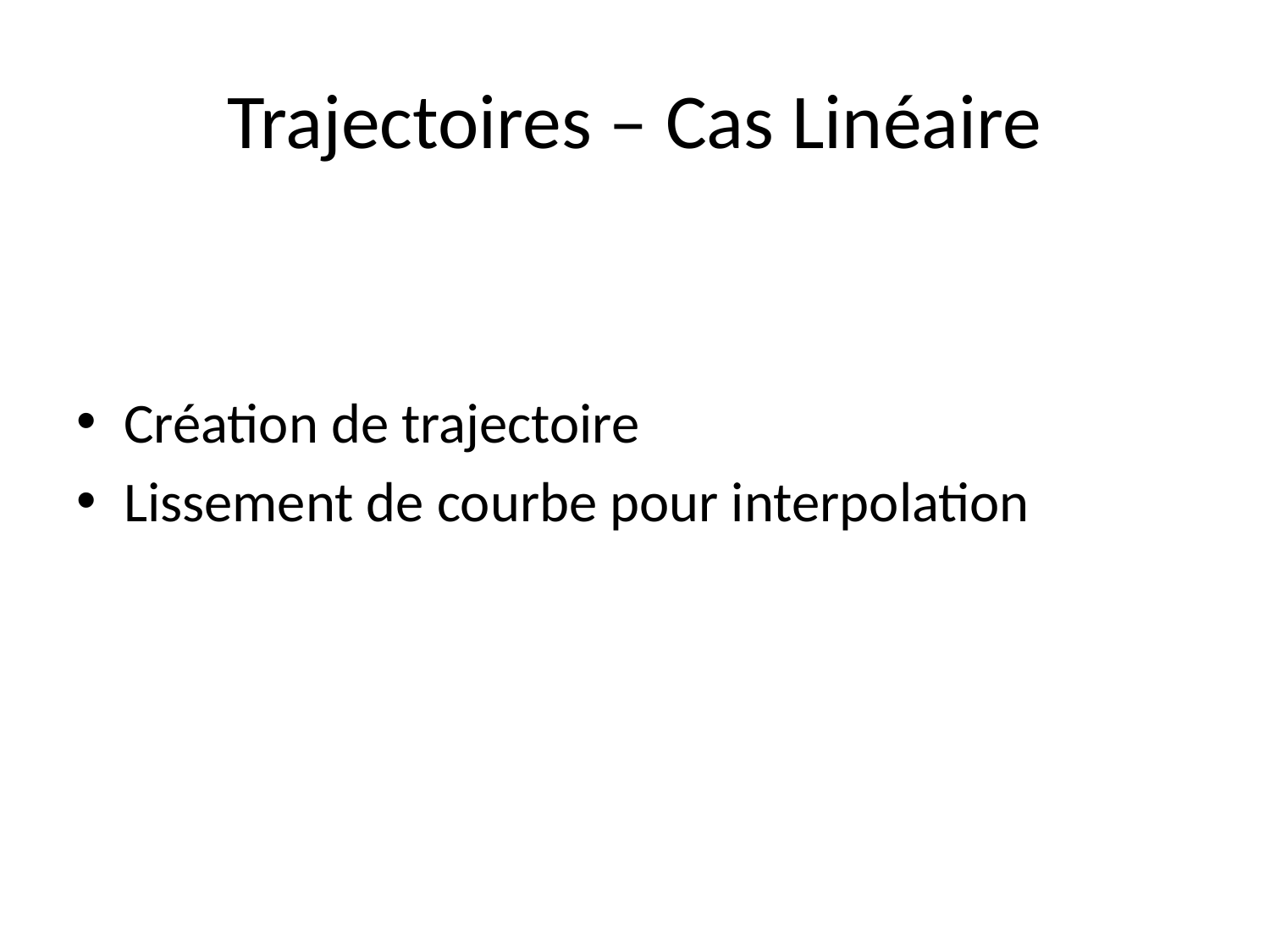

# Trajectoires – Cas Linéaire

Création de trajectoire
Lissement de courbe pour interpolation